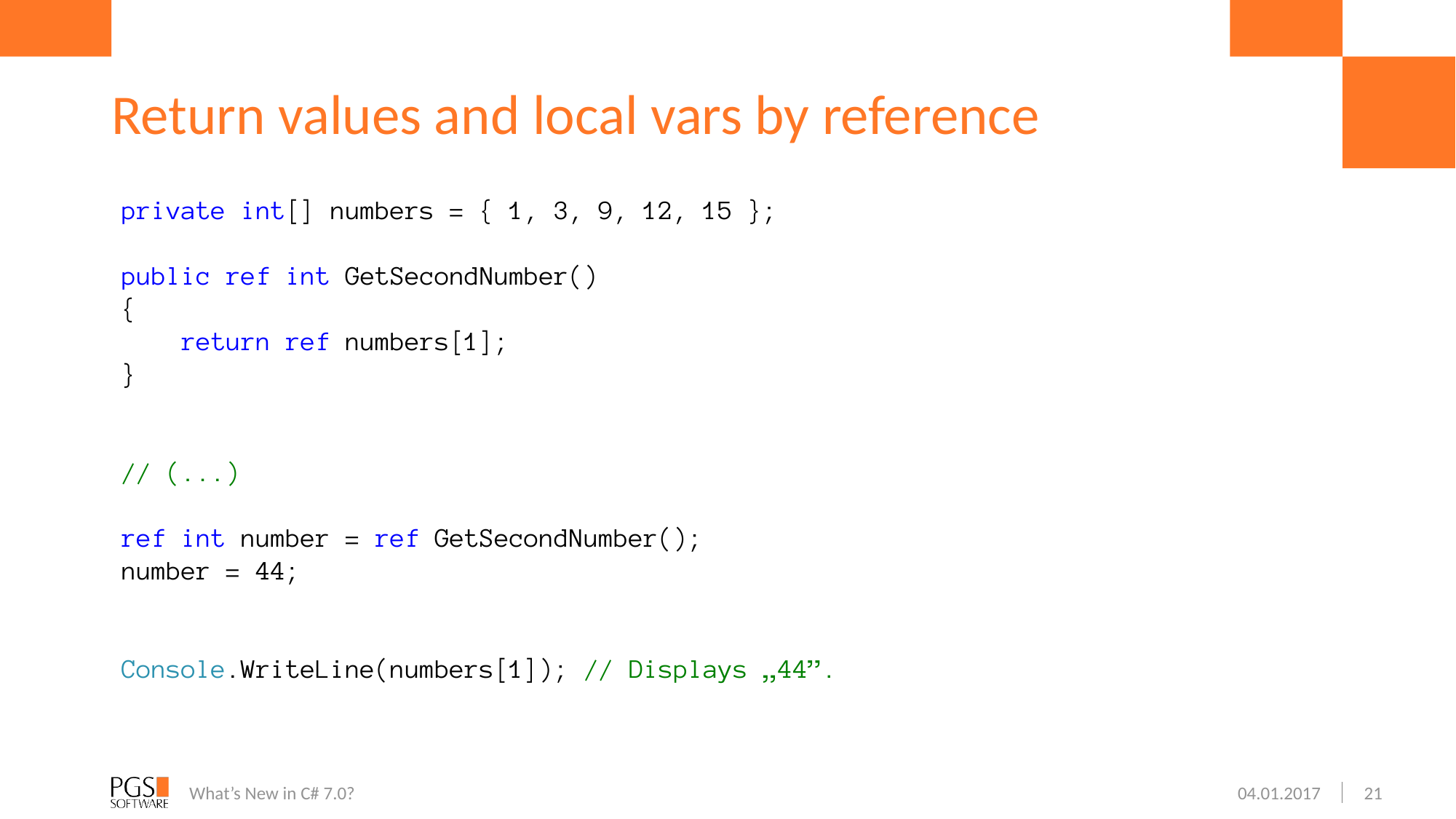

# Return values and local vars by reference
private int[] numbers = { 1, 3, 9, 12, 15 };

public ref int GetSecondNumber()
{
    return ref numbers[1];
}

// (...)

ref int number = ref GetSecondNumber();
number = 44;

Console.WriteLine(numbers[1]); // Displays „44”.
What’s New in C# 7.0?
04.01.2017
21